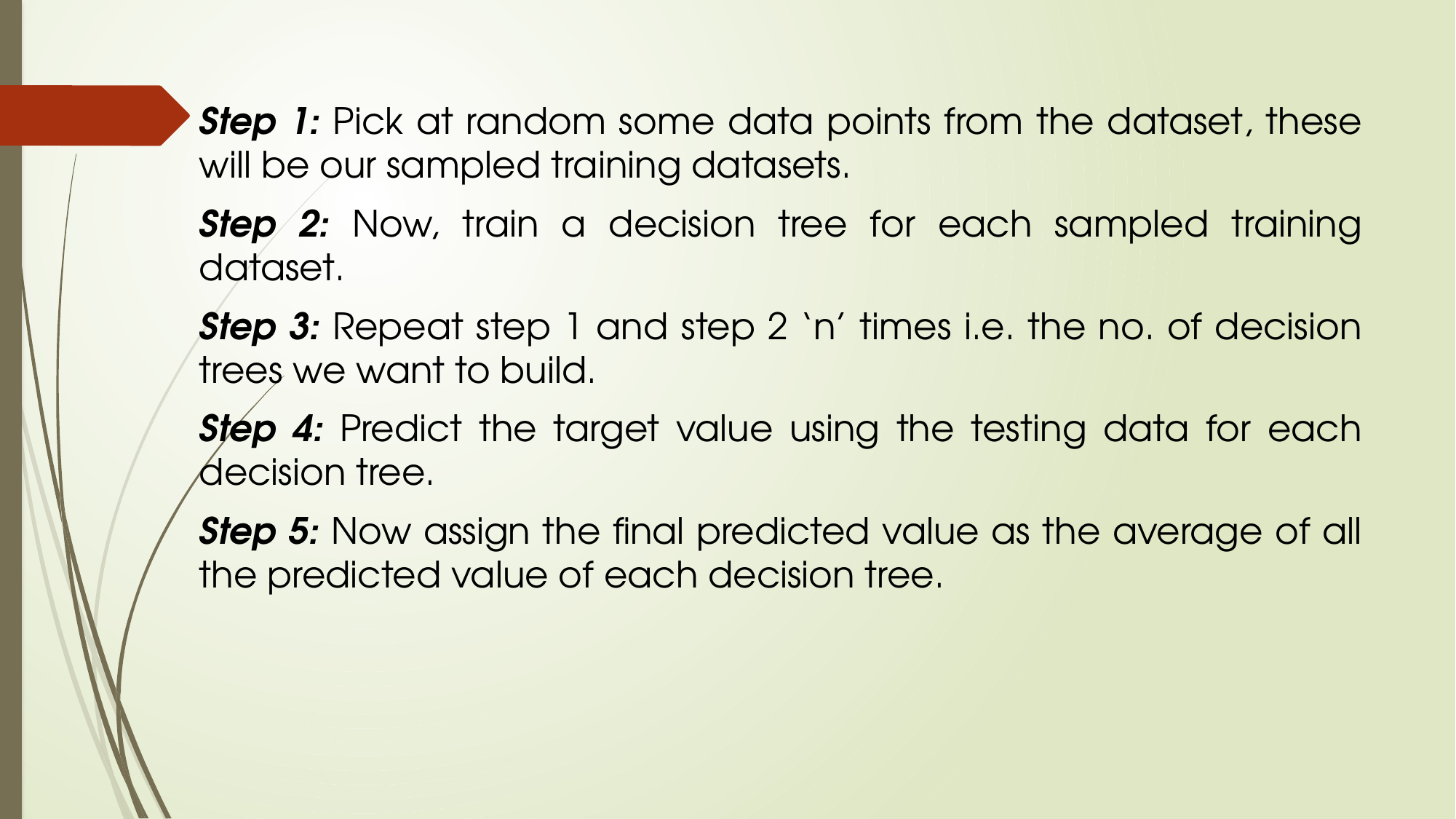

#
Step 1: Pick at random some data points from the dataset, these will be our sampled training datasets.
Step 2: Now, train a decision tree for each sampled training dataset.
Step 3: Repeat step 1 and step 2 ‘n’ times i.e. the no. of decision trees we want to build.
Step 4: Predict the target value using the testing data for each decision tree.
Step 5: Now assign the final predicted value as the average of all the predicted value of each decision tree.